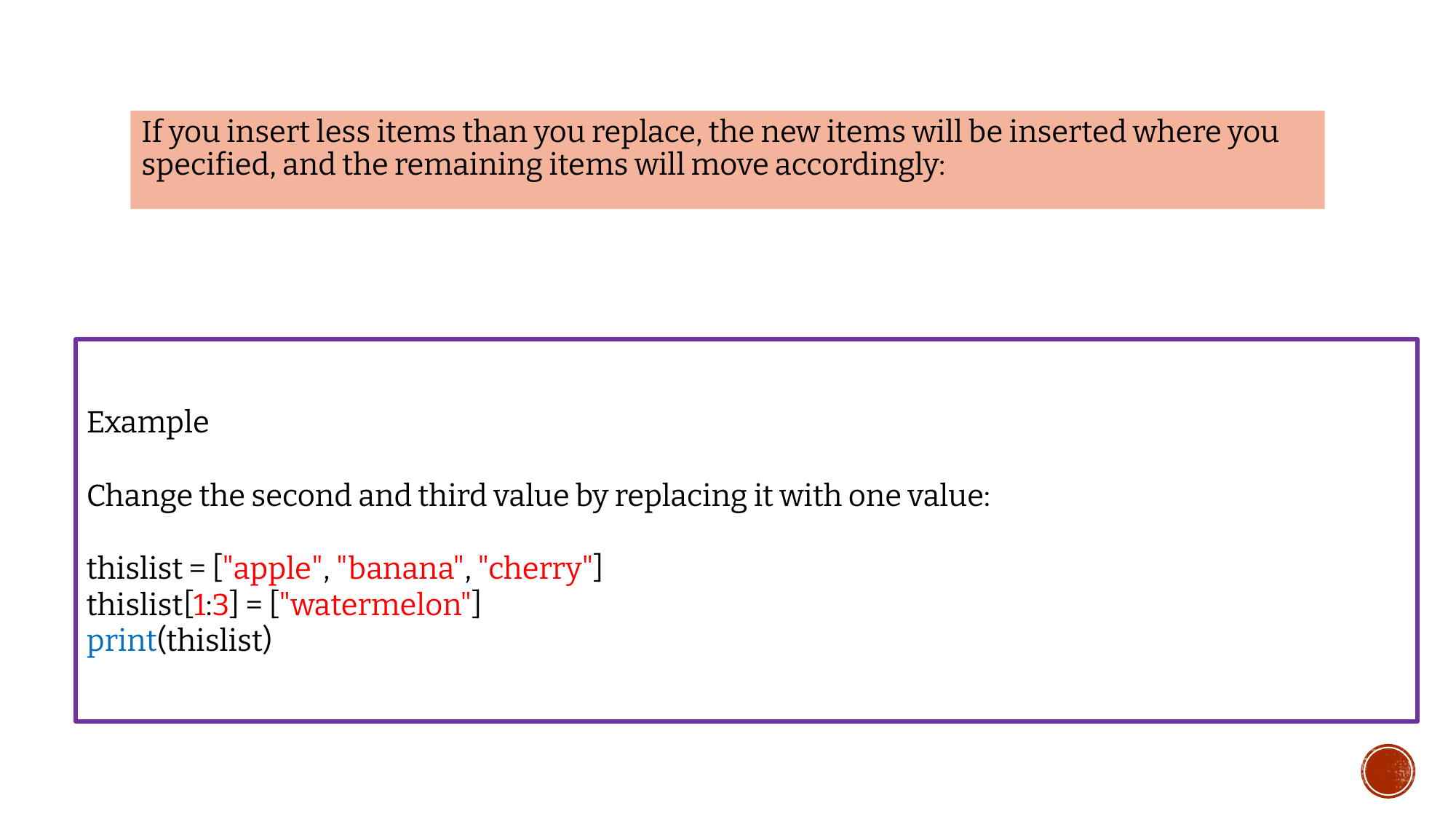

If you insert less items than you replace, the new items will be inserted where you specified, and the remaining items will move accordingly:
Example

Change the second and third value by replacing it with one value:

thislist = ["apple", "banana", "cherry"]
thislist[1:3] = ["watermelon"]
print(thislist)